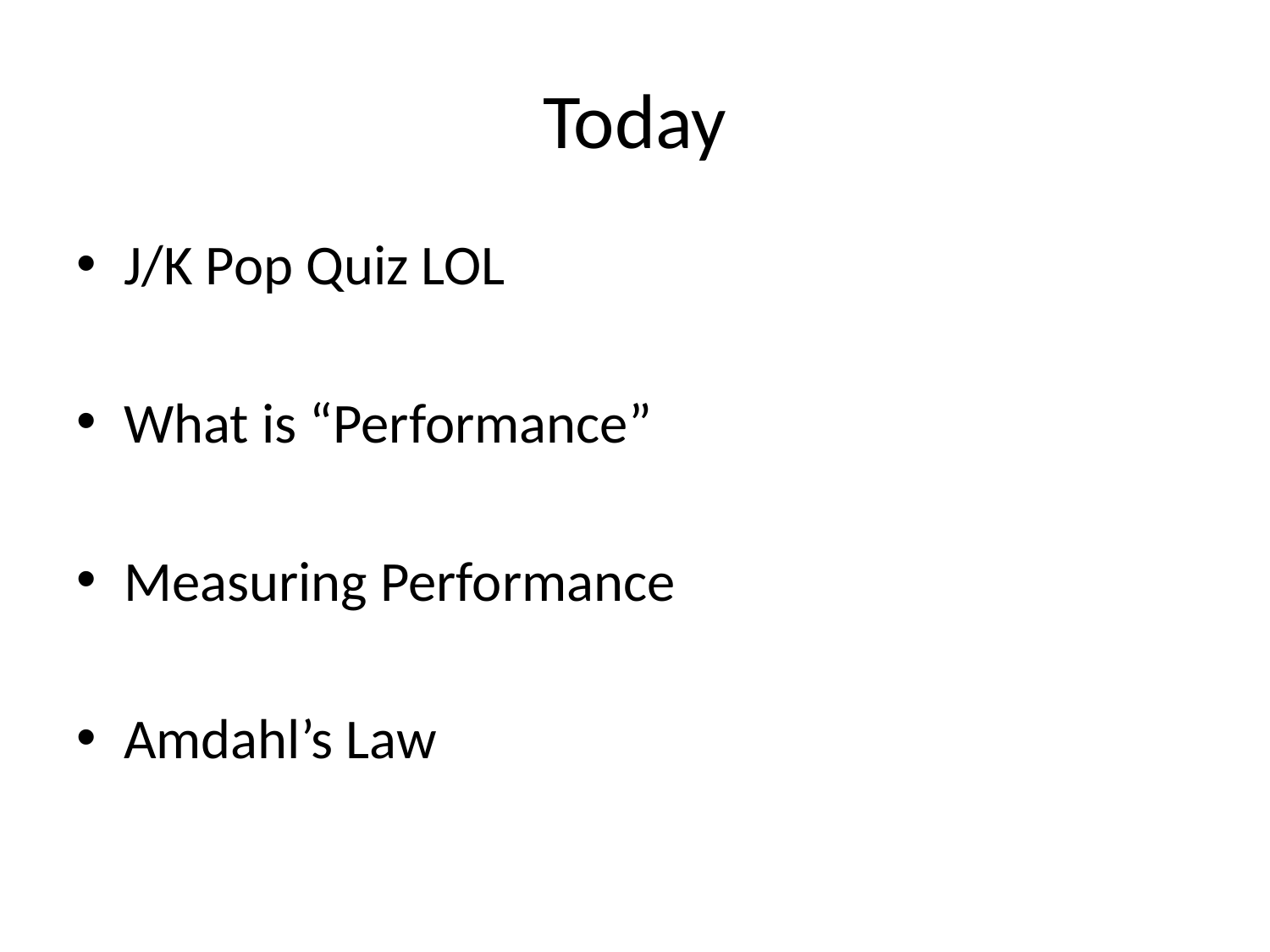

# Today
J/K Pop Quiz LOL

What is “Performance”

Measuring Performance

Amdahl’s Law